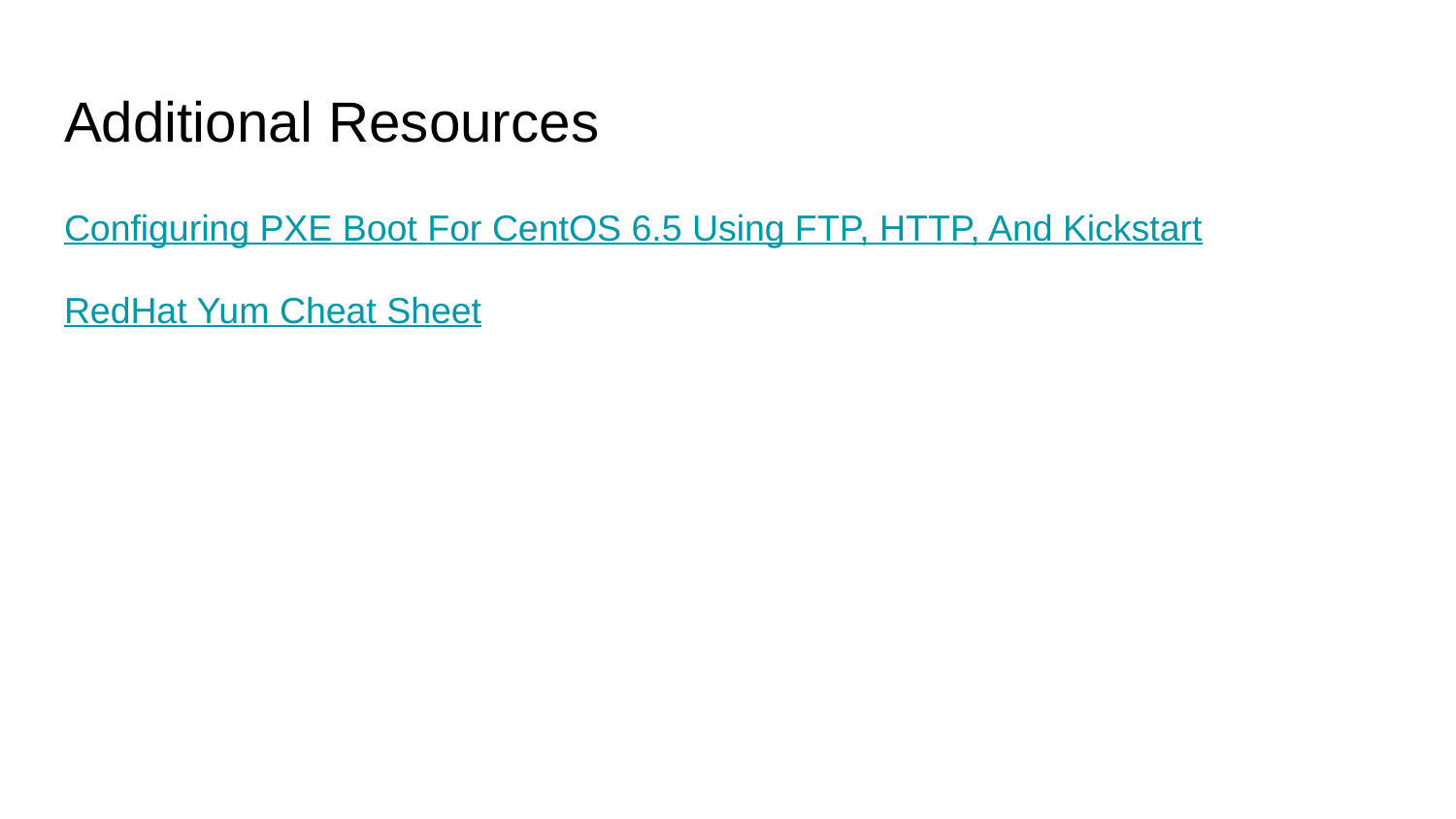

# Additional Resources
Configuring PXE Boot For CentOS 6.5 Using FTP, HTTP, And Kickstart
RedHat Yum Cheat Sheet